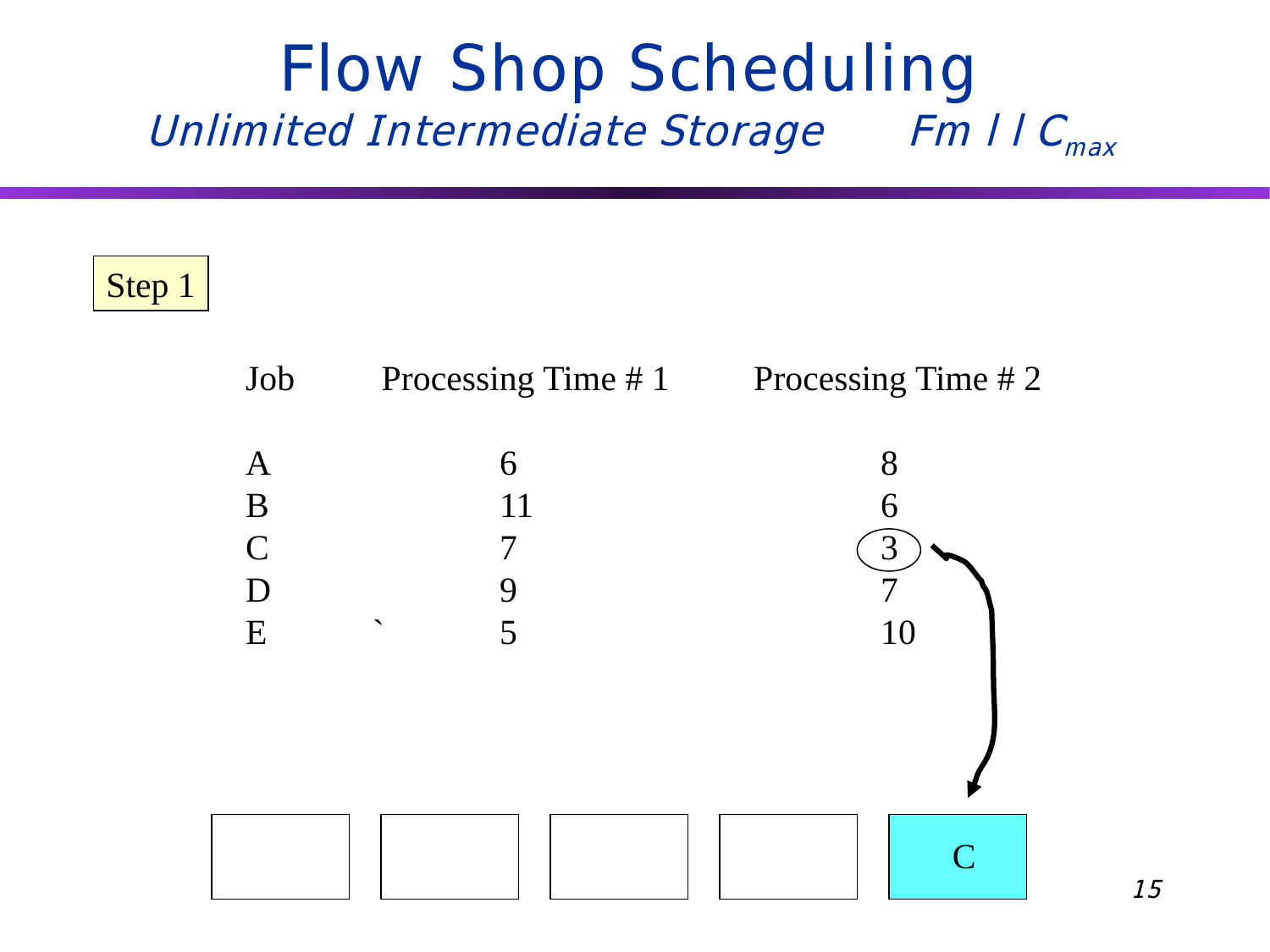

Flow Shop Scheduling
Unlimited Intermediate Storage	Fm l l Cmax
Step 1

	Job	 Processing Time # 1	Processing Time # 2

	A		6			8
	B		11			6
	C		7			3
	D		9			7
	E	`	5			10

C
15